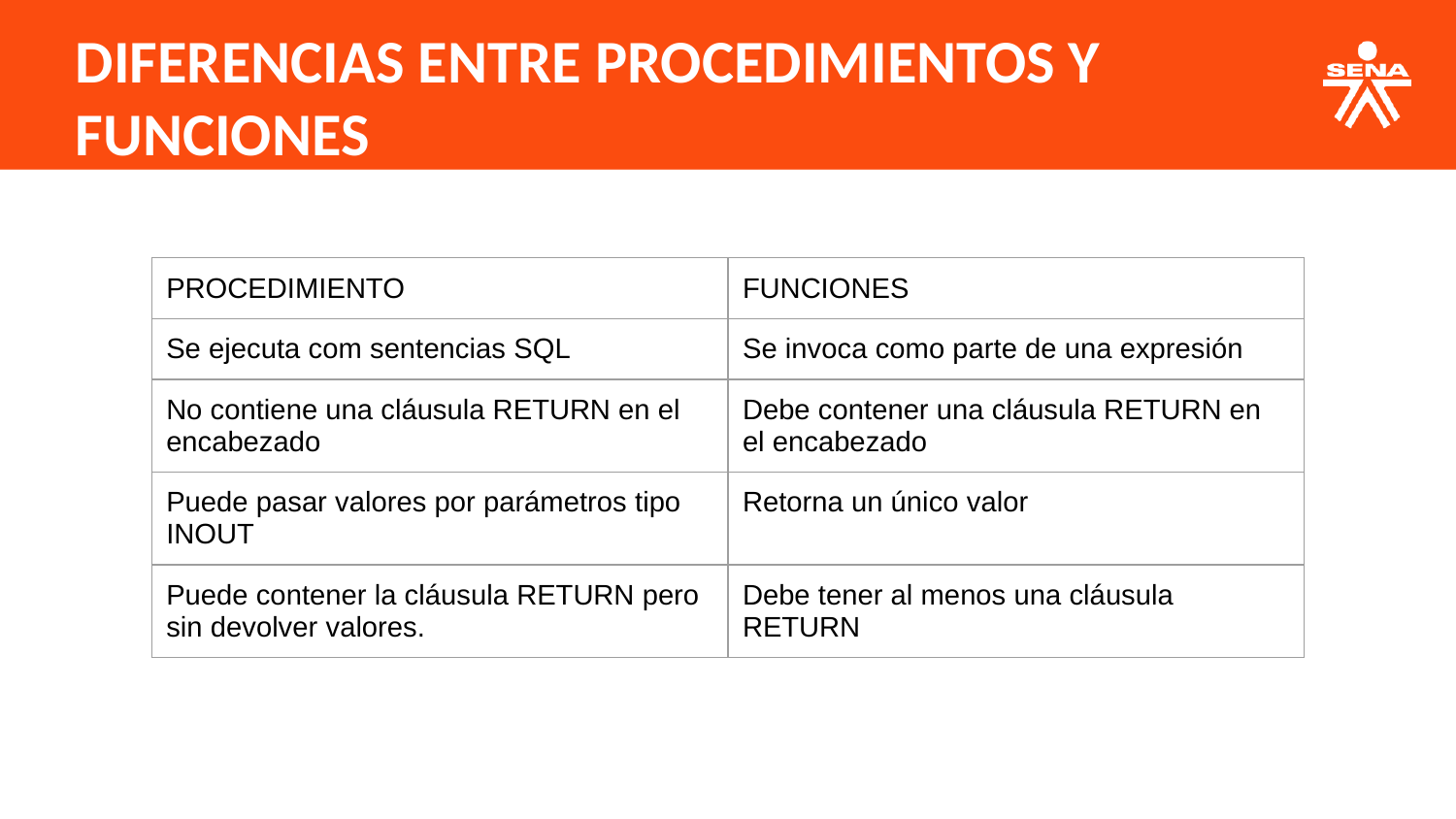

DIFERENCIAS ENTRE PROCEDIMIENTOS Y FUNCIONES
| PROCEDIMIENTO | FUNCIONES |
| --- | --- |
| Se ejecuta com sentencias SQL | Se invoca como parte de una expresión |
| No contiene una cláusula RETURN en el encabezado | Debe contener una cláusula RETURN en el encabezado |
| Puede pasar valores por parámetros tipo INOUT | Retorna un único valor |
| Puede contener la cláusula RETURN pero sin devolver valores. | Debe tener al menos una cláusula RETURN |